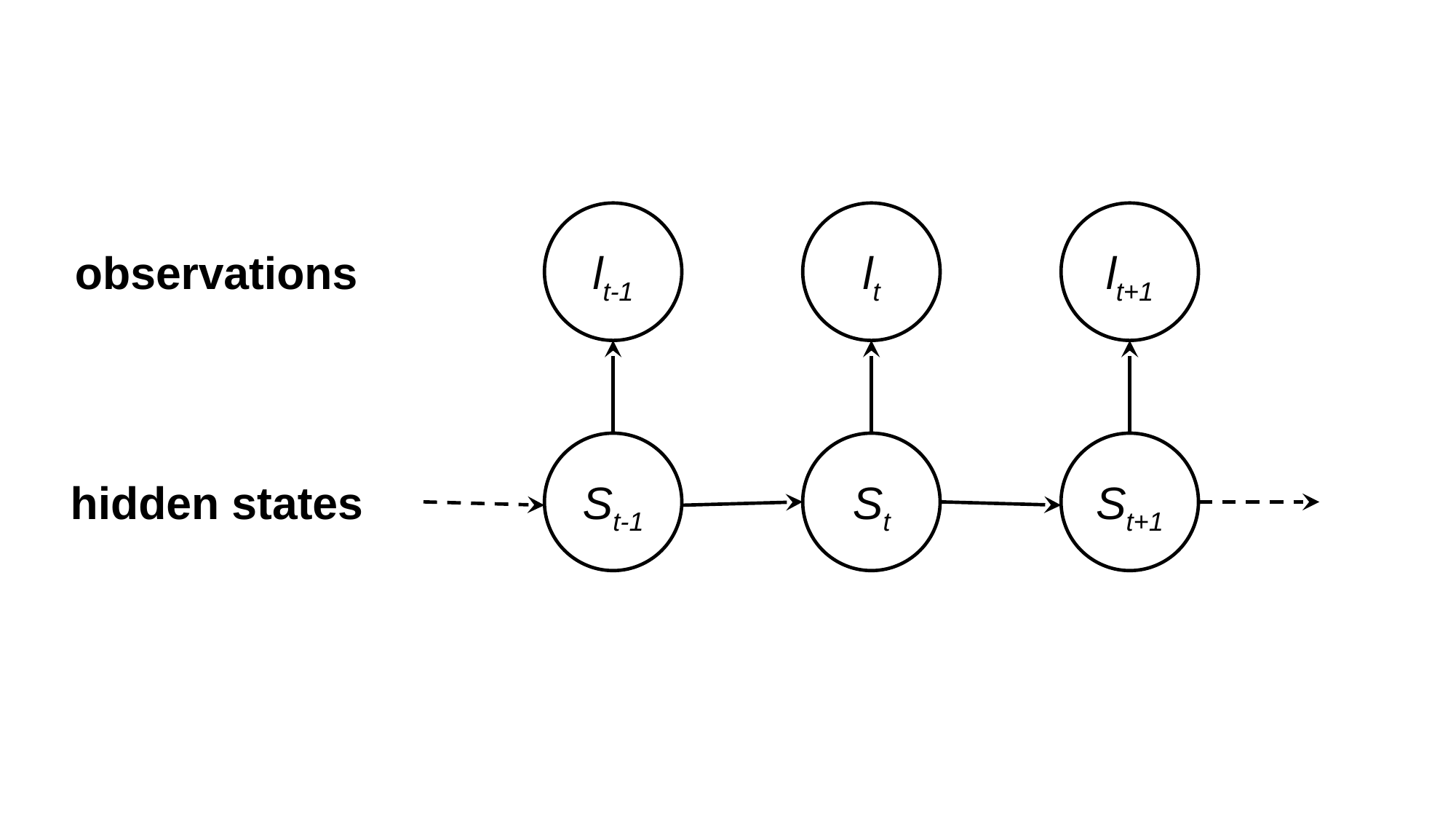

lt-1

lt

lt+1
observations

St-1

St

St+1
hidden states